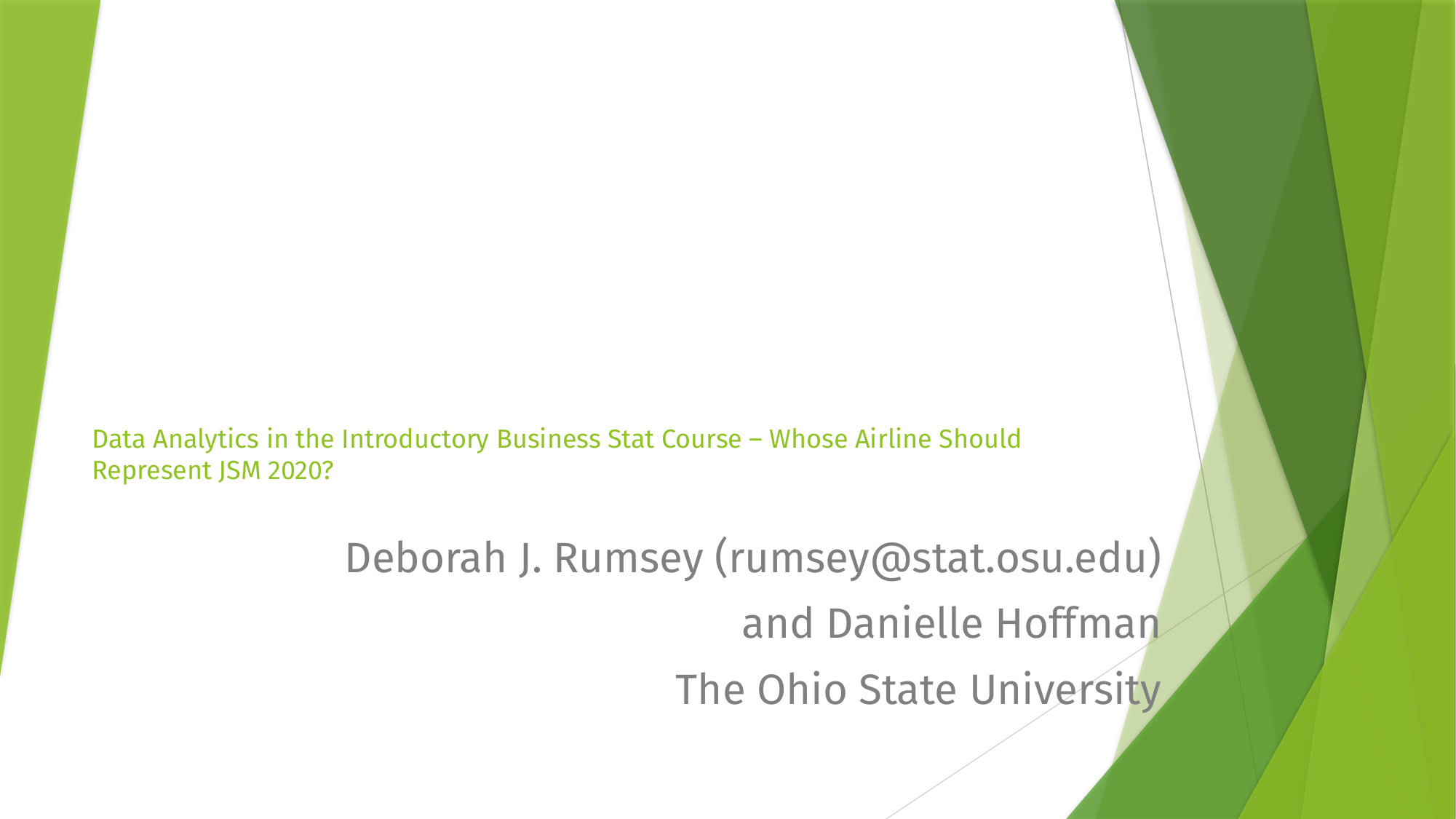

# Data Analytics in the Introductory Business Stat Course – Whose Airline Should Represent JSM 2020?
Deborah J. Rumsey (rumsey@stat.osu.edu)
and Danielle Hoffman
The Ohio State University